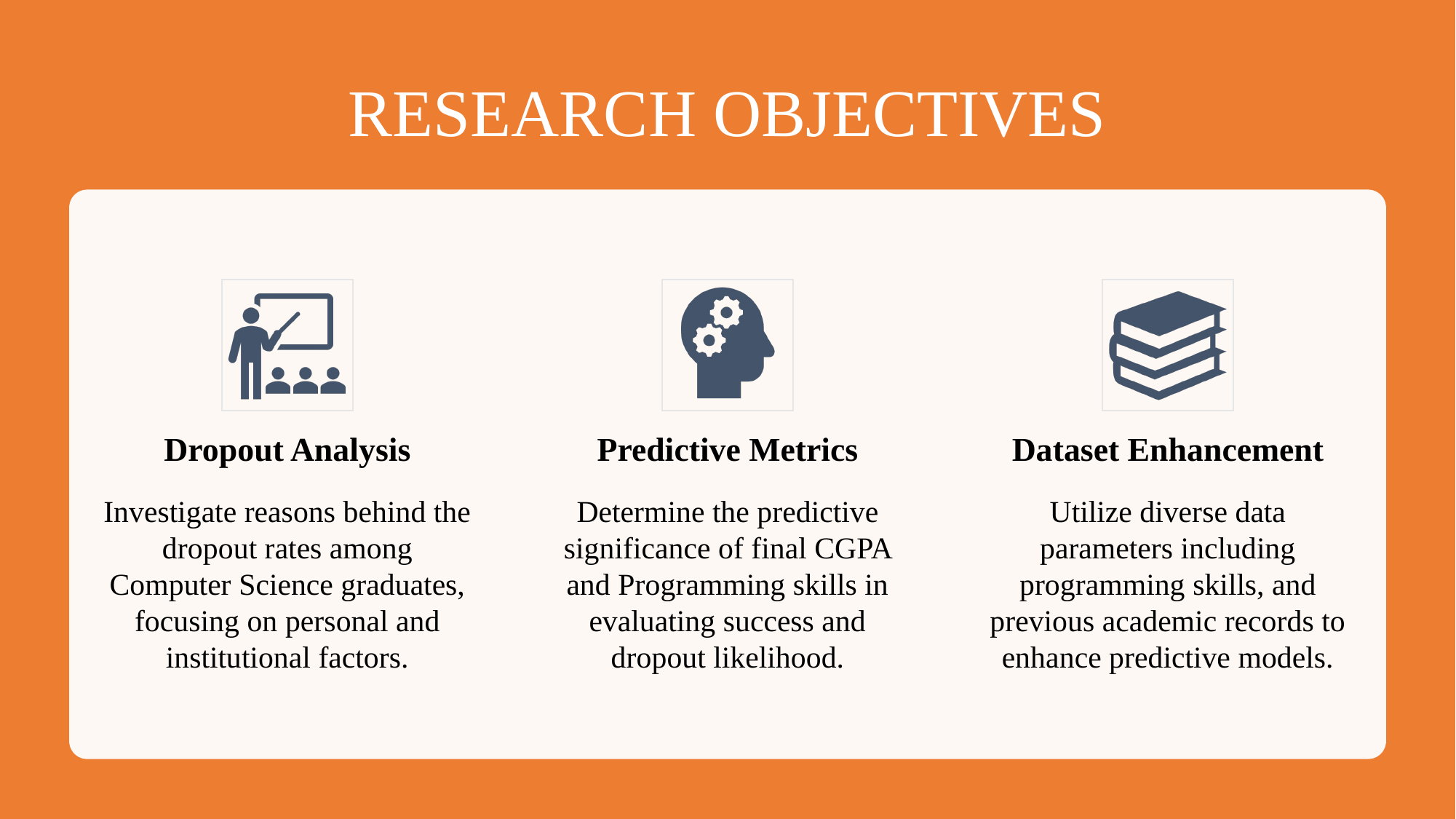

# RESEARCH OBJECTIVES

Dropout Analysis
Investigate reasons behind the dropout rates among Computer Science graduates, focusing on personal and institutional factors.
Predictive Metrics
Determine the predictive significance of final CGPA and Programming skills in evaluating success and dropout likelihood.
Dataset Enhancement
Utilize diverse data parameters including programming skills, and previous academic records to enhance predictive models.